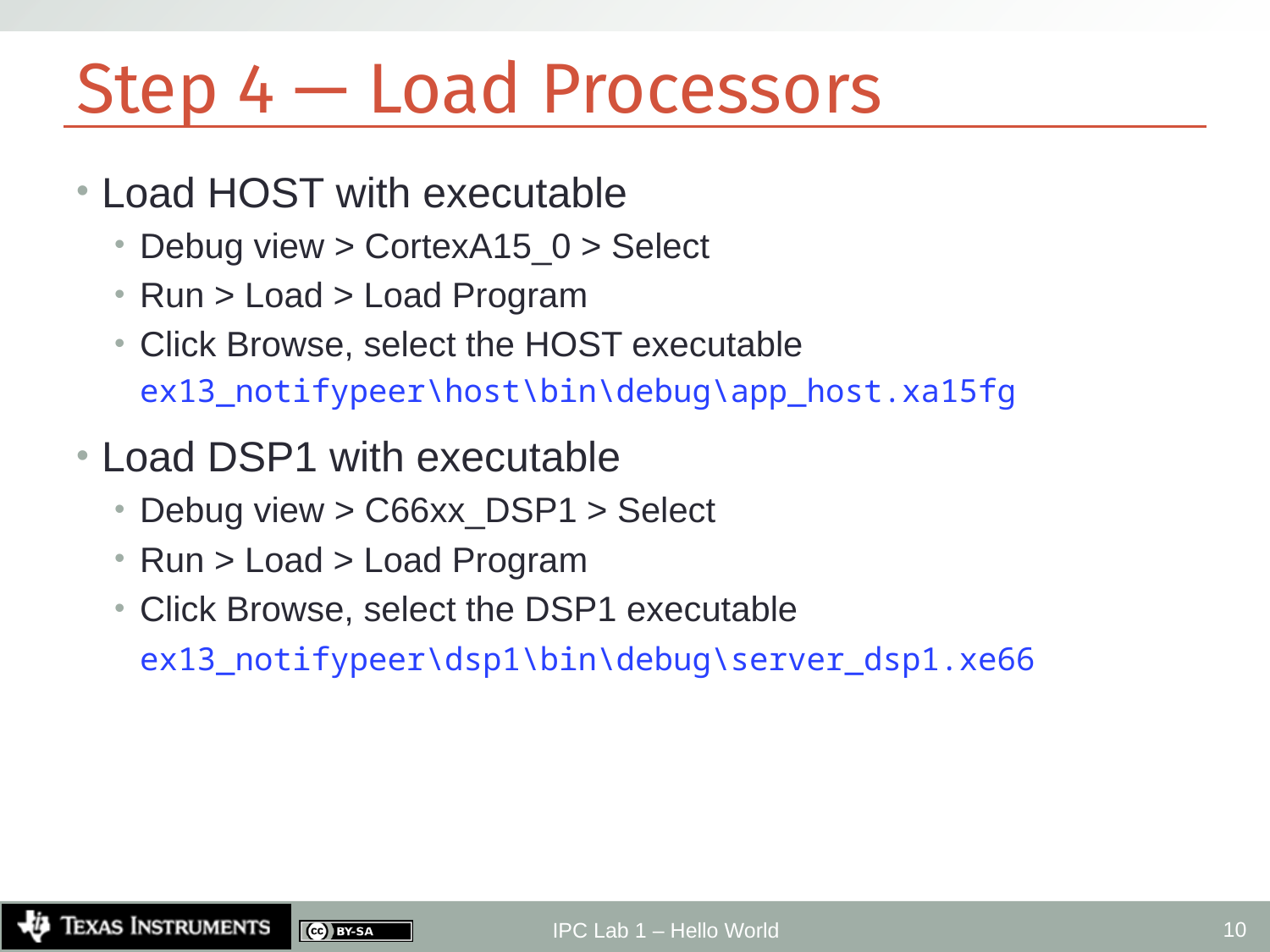

# Step 4 — Load Processors
Load HOST with executable
Debug view > CortexA15_0 > Select
Run > Load > Load Program
Click Browse, select the HOST executable
ex13_notifypeer\host\bin\debug\app_host.xa15fg
Load DSP1 with executable
Debug view > C66xx_DSP1 > Select
Run > Load > Load Program
Click Browse, select the DSP1 executable
ex13_notifypeer\dsp1\bin\debug\server_dsp1.xe66

10
IPC Lab 1 – Hello World